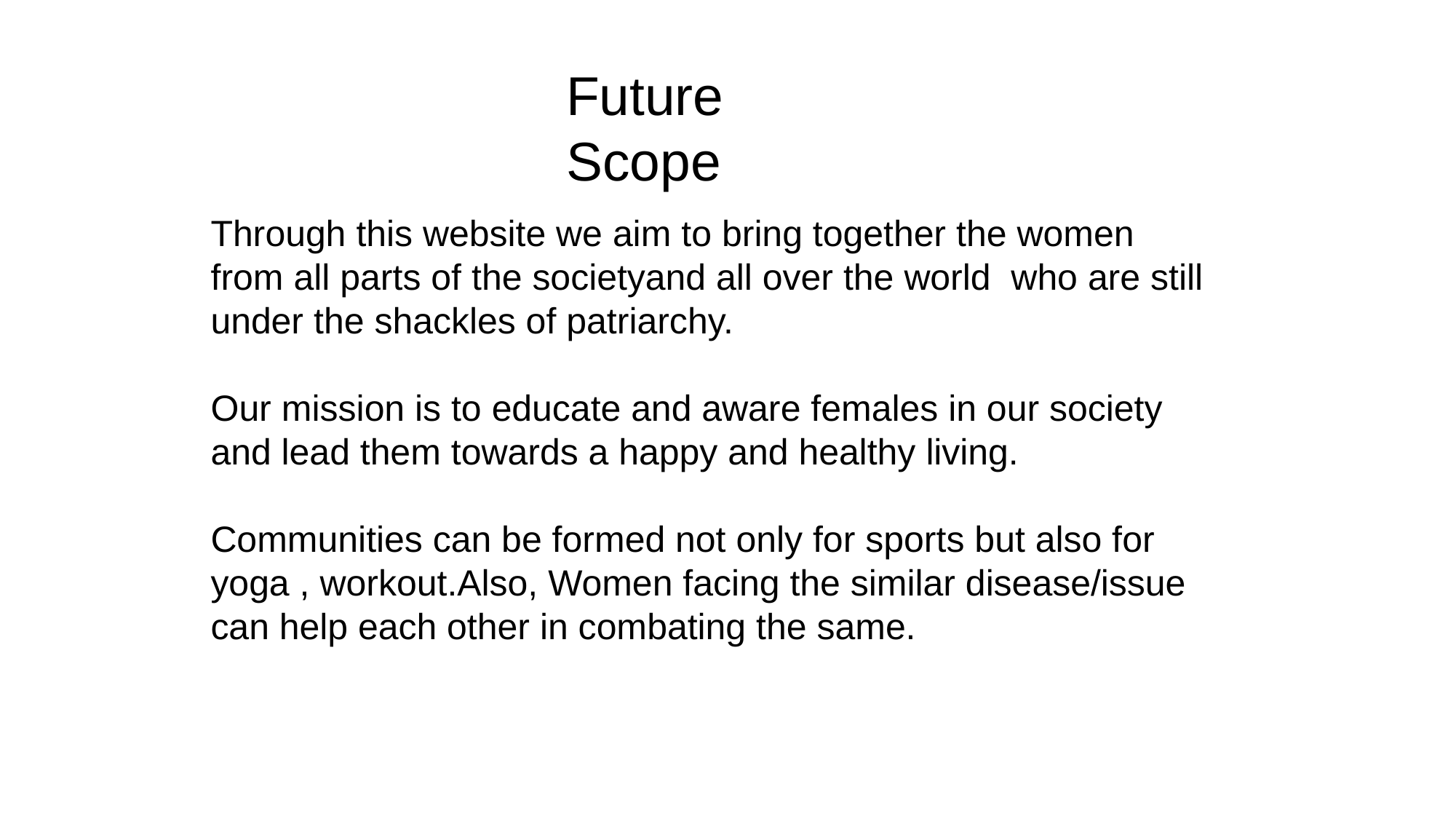

Future Scope
Through this website we aim to bring together the women from all parts of the societyand all over the world  who are still under the shackles of patriarchy.

Our mission is to educate and aware females in our society and lead them towards a happy and healthy living.

Communities can be formed not only for sports but also for yoga , workout.Also, Women facing the similar disease/issue can help each other in combating the same.